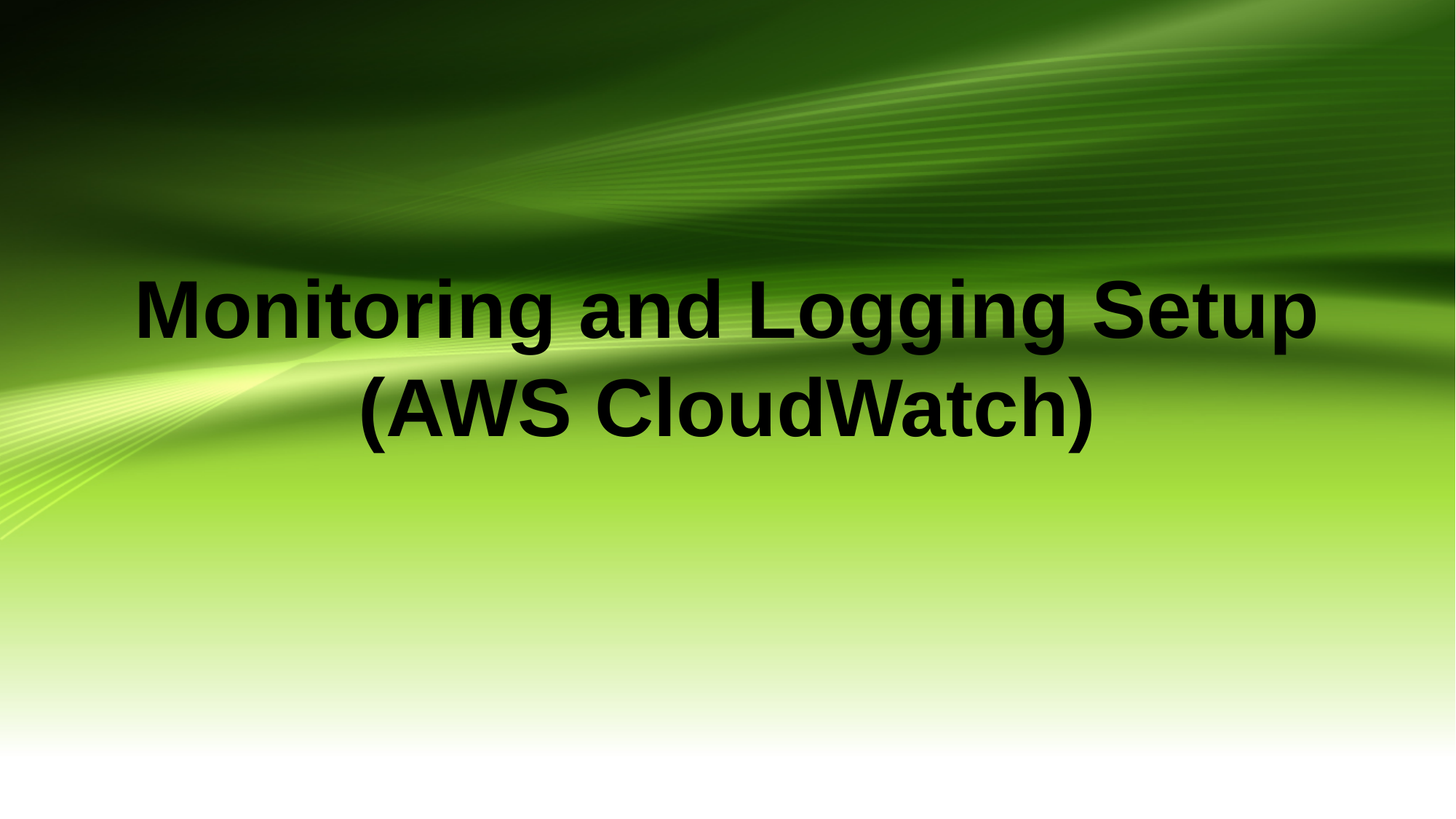

# Monitoring and Logging Setup (AWS CloudWatch)